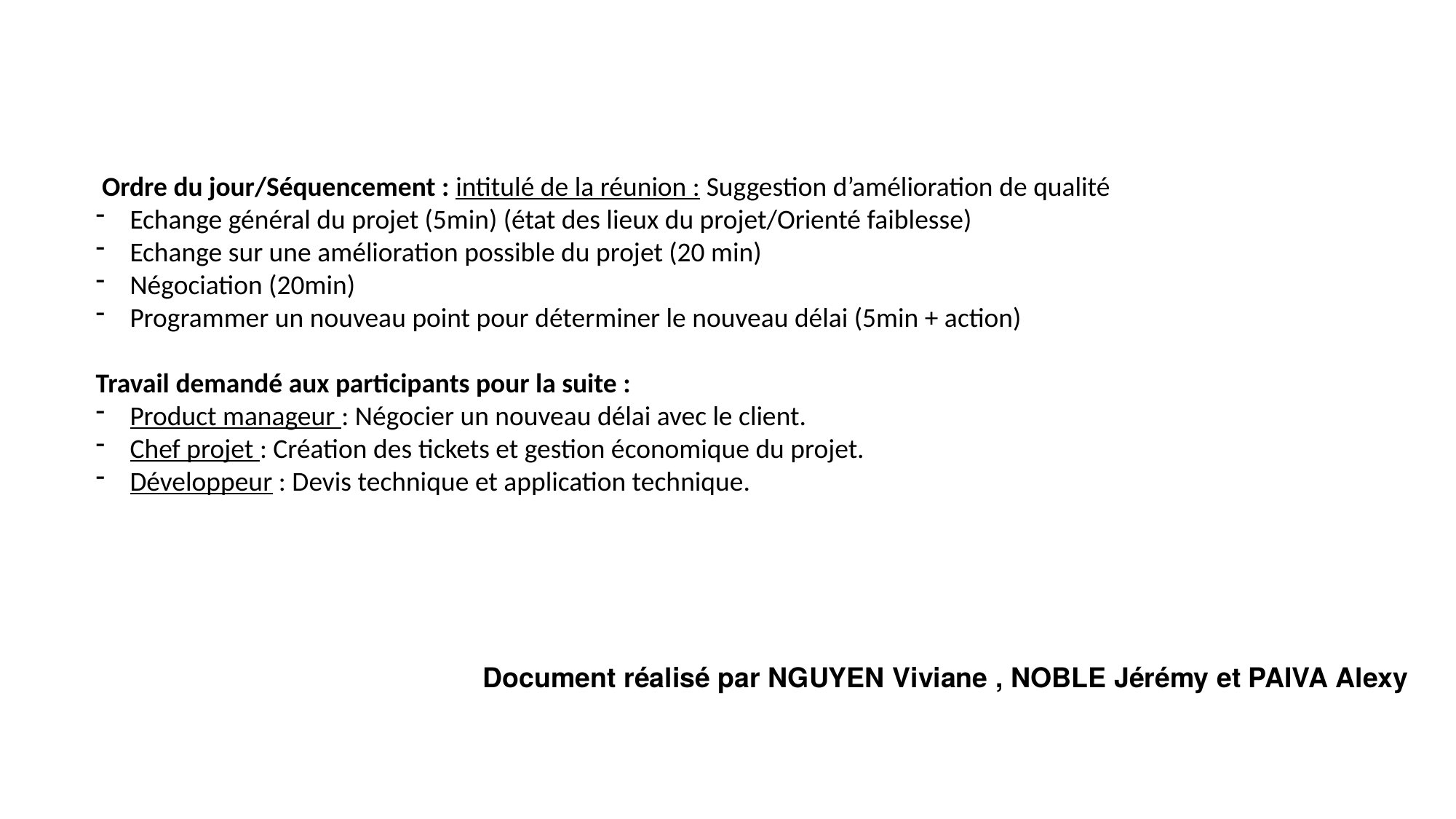

Ordre du jour/Séquencement : intitulé de la réunion : Suggestion d’amélioration de qualité
Echange général du projet (5min) (état des lieux du projet/Orienté faiblesse)
Echange sur une amélioration possible du projet (20 min)
Négociation (20min)
Programmer un nouveau point pour déterminer le nouveau délai (5min + action)

Travail demandé aux participants pour la suite :
Product manageur : Négocier un nouveau délai avec le client.
Chef projet : Création des tickets et gestion économique du projet.
Développeur : Devis technique et application technique.

Document réalisé par NGUYEN Viviane , NOBLE Jérémy et PAIVA Alexy